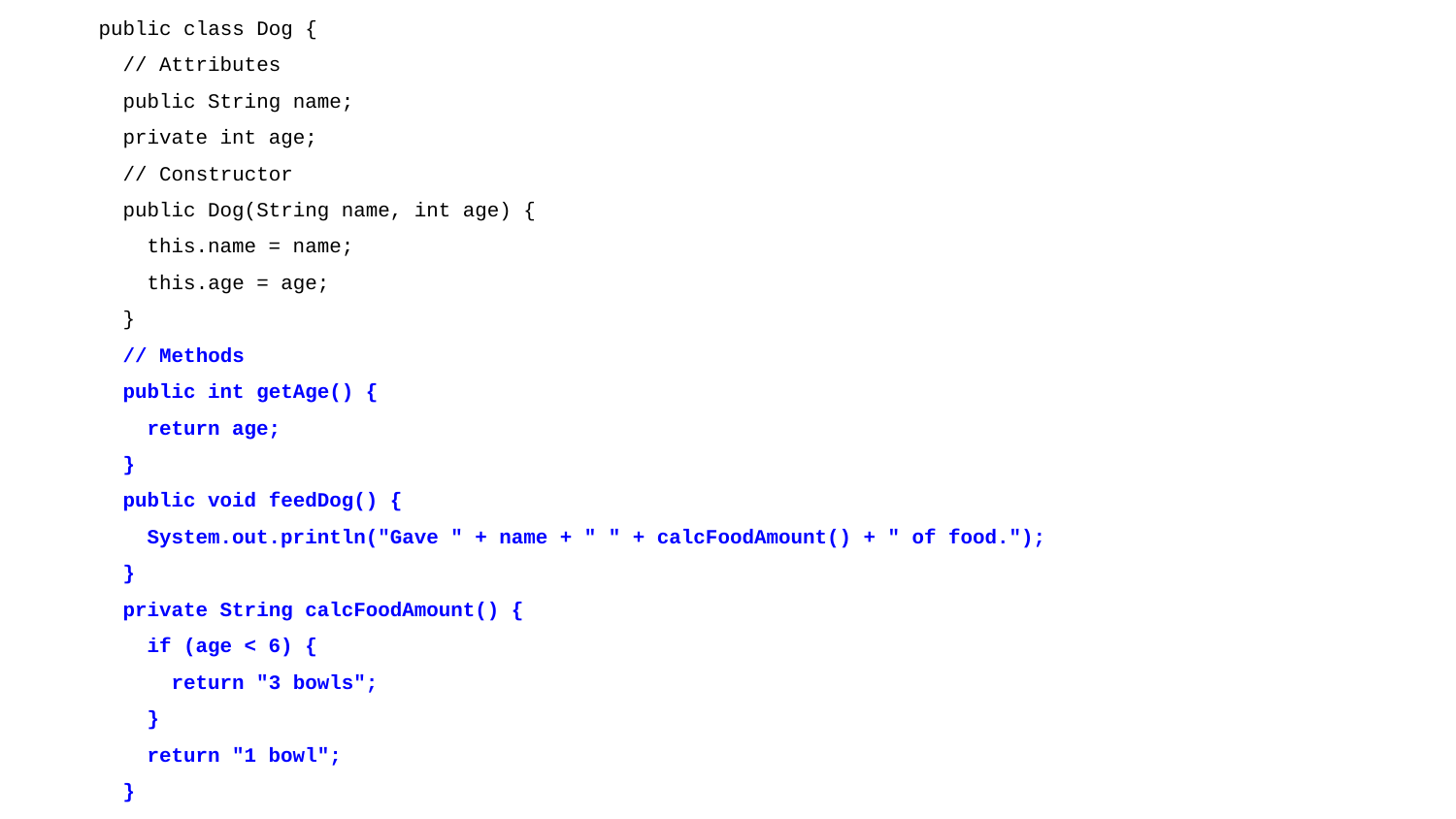

public class Dog {
  // Attributes
  public String name;
  private int age;
  // Constructor
  public Dog(String name, int age) {
    this.name = name;
    this.age = age;
  }
  // Methods
  public int getAge() {
    return age;
  }
  public void feedDog() {
    System.out.println("Gave " + name + " " + calcFoodAmount() + " of food.");
  }
  private String calcFoodAmount() {
    if (age < 6) {
      return "3 bowls";
    }
    return "1 bowl";
  }
}